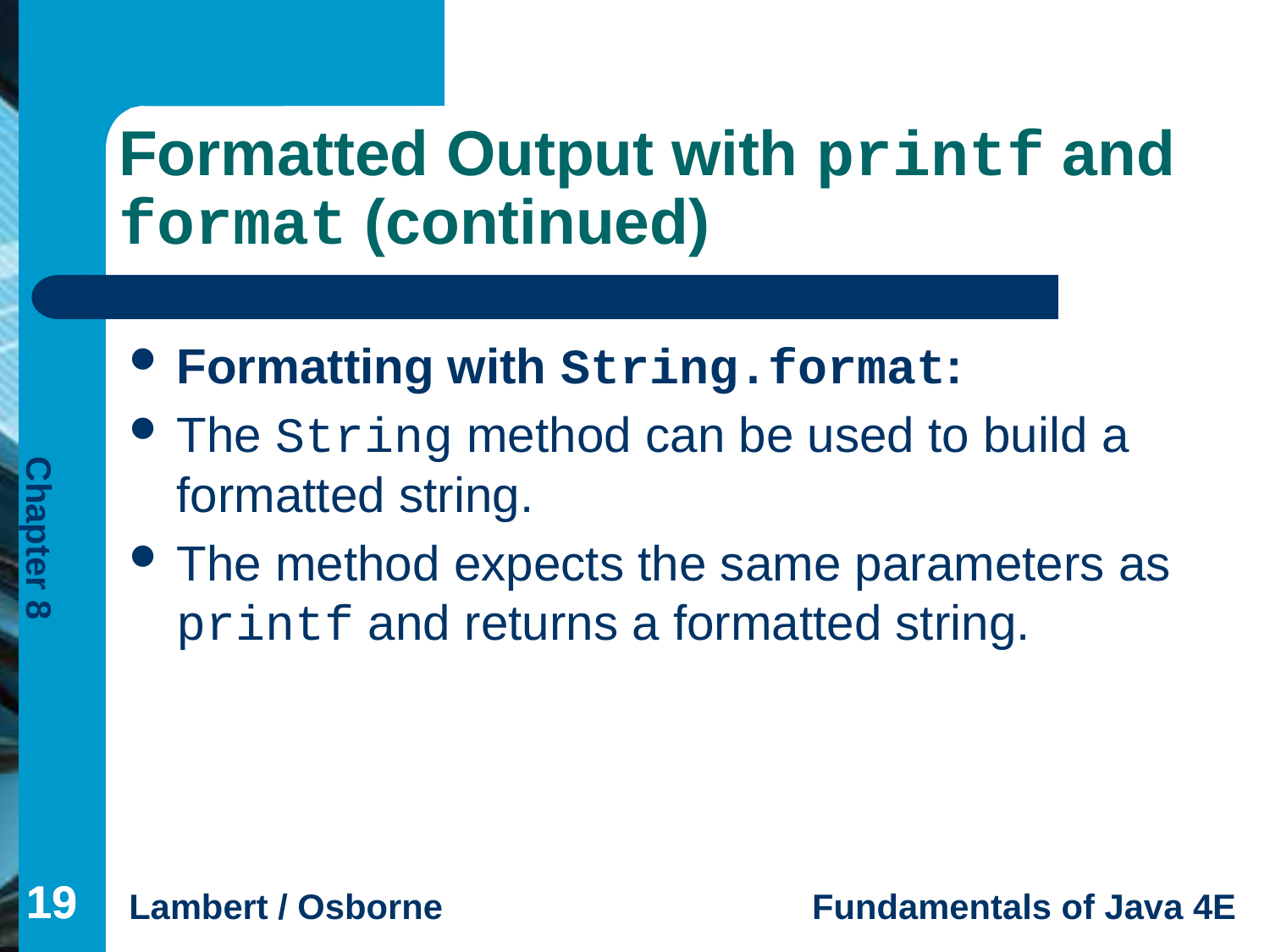

# Formatted Output with printf and format (continued)
Formatting with String.format:
The String method can be used to build a formatted string.
The method expects the same parameters as printf and returns a formatted string.
19
19
19